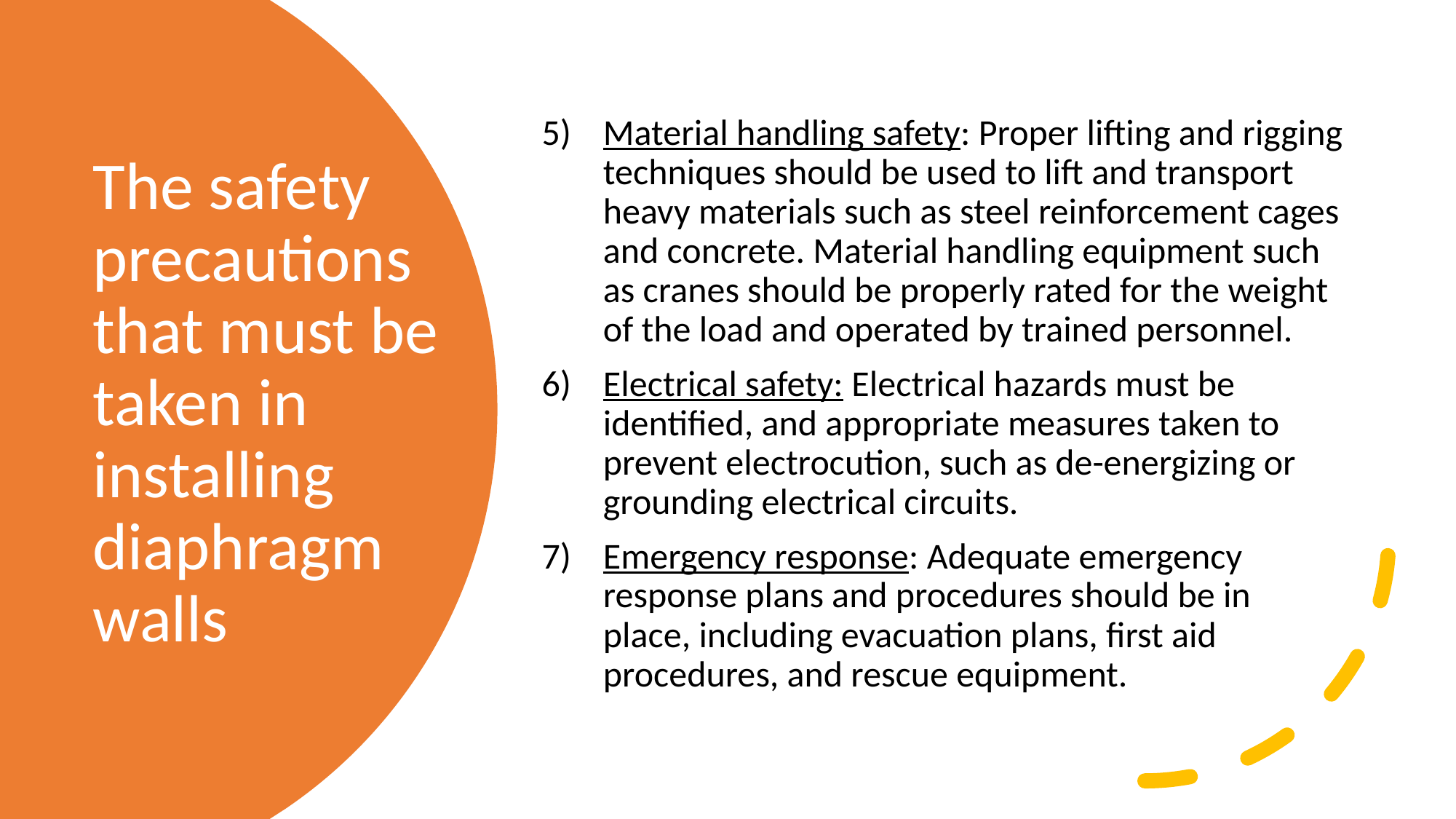

Material handling safety: Proper lifting and rigging techniques should be used to lift and transport heavy materials such as steel reinforcement cages and concrete. Material handling equipment such as cranes should be properly rated for the weight of the load and operated by trained personnel.
Electrical safety: Electrical hazards must be identified, and appropriate measures taken to prevent electrocution, such as de-energizing or grounding electrical circuits.
Emergency response: Adequate emergency response plans and procedures should be in place, including evacuation plans, first aid procedures, and rescue equipment.
# The safety precautions that must be taken in installing diaphragm walls